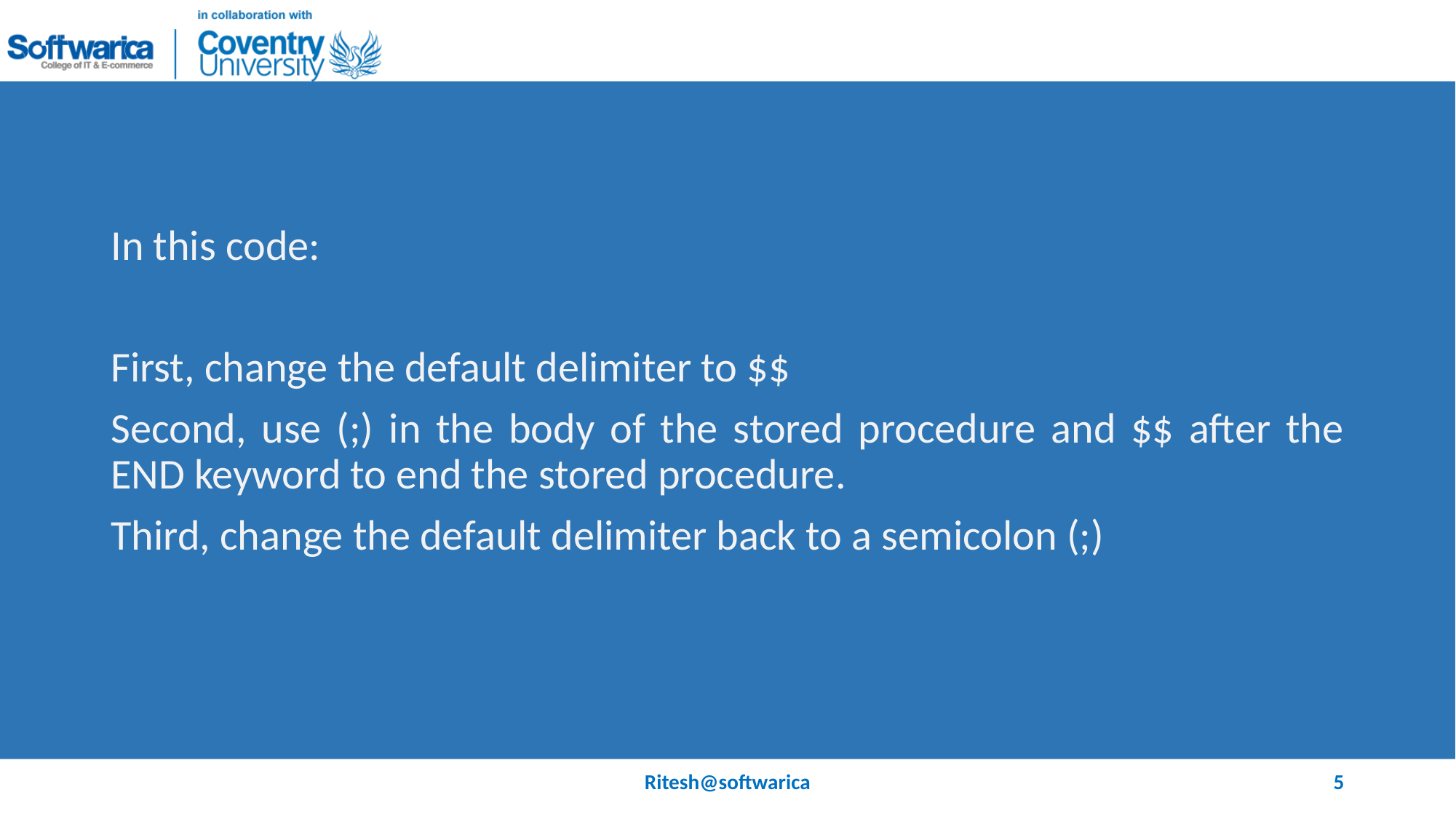

#
In this code:

First, change the default delimiter to $$
Second, use (;) in the body of the stored procedure and $$ after the END keyword to end the stored procedure.
Third, change the default delimiter back to a semicolon (;)
Ritesh@softwarica
5